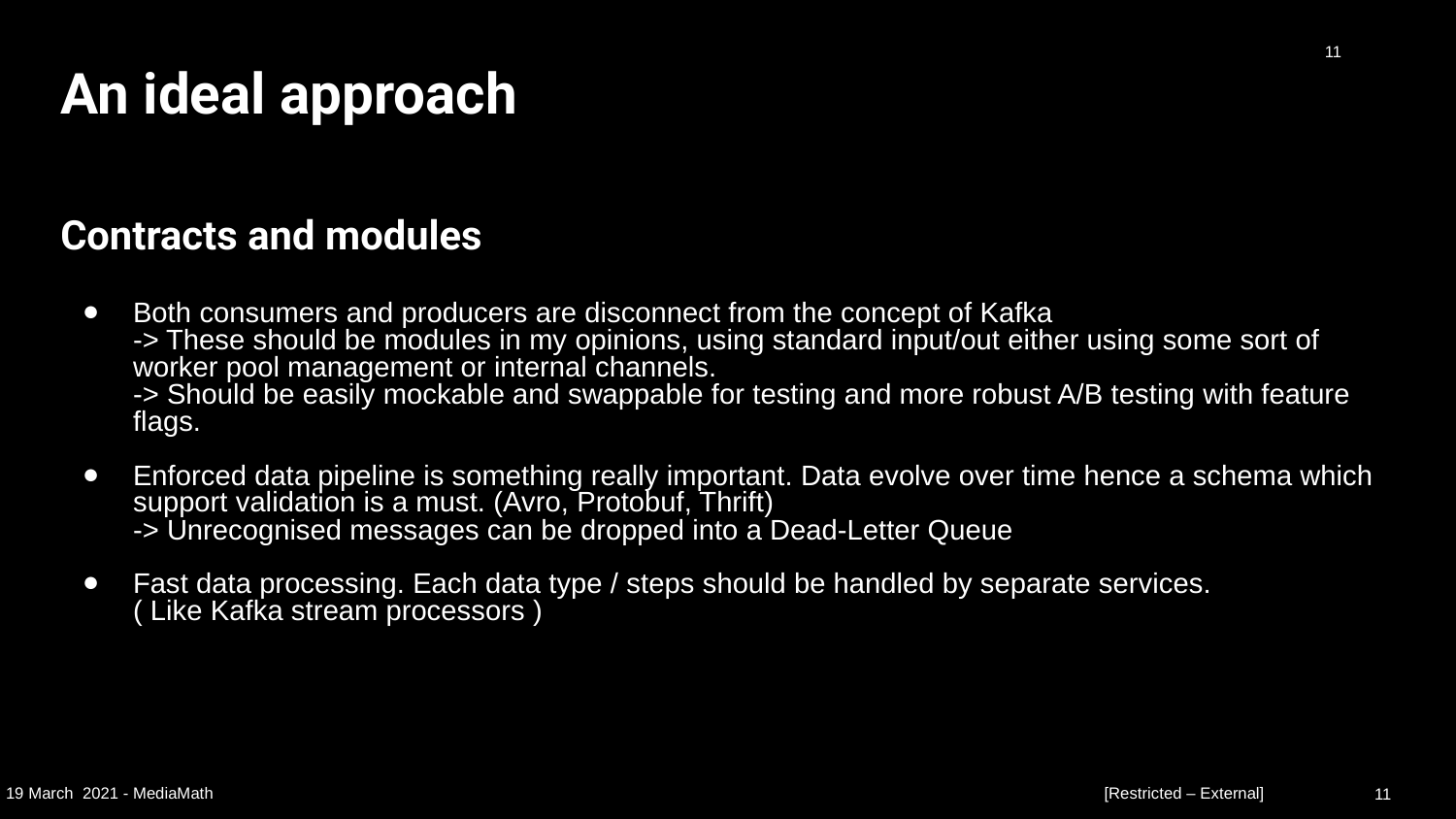

11
An ideal approach
Contracts and modules
Both consumers and producers are disconnect from the concept of Kafka
-> These should be modules in my opinions, using standard input/out either using some sort of worker pool management or internal channels.
-> Should be easily mockable and swappable for testing and more robust A/B testing with feature flags.

Enforced data pipeline is something really important. Data evolve over time hence a schema which support validation is a must. (Avro, Protobuf, Thrift)
-> Unrecognised messages can be dropped into a Dead-Letter Queue

Fast data processing. Each data type / steps should be handled by separate services.
( Like Kafka stream processors )
11